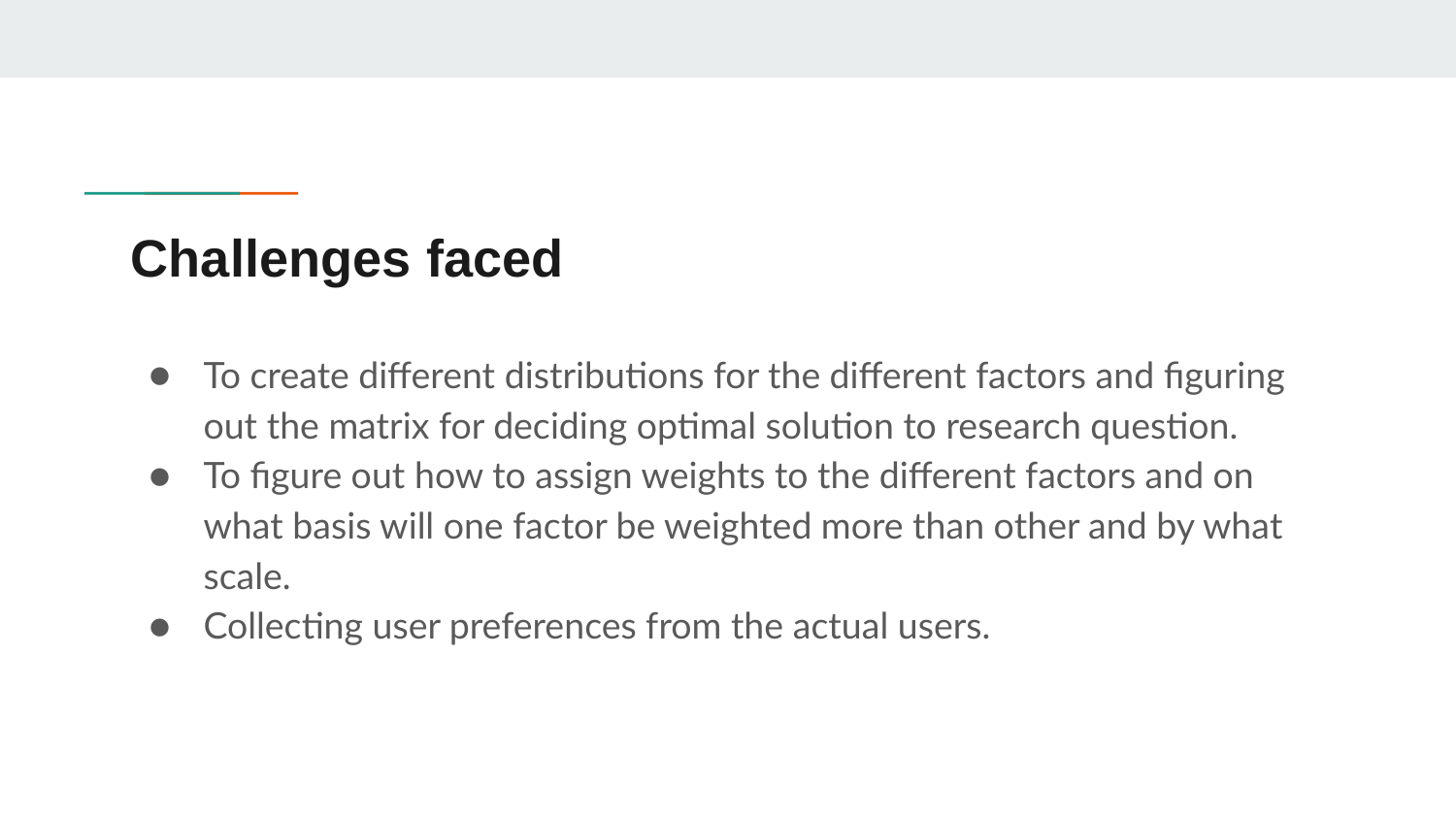

# Challenges faced
To create different distributions for the different factors and figuring out the matrix for deciding optimal solution to research question.
To figure out how to assign weights to the different factors and on what basis will one factor be weighted more than other and by what scale.
Collecting user preferences from the actual users.